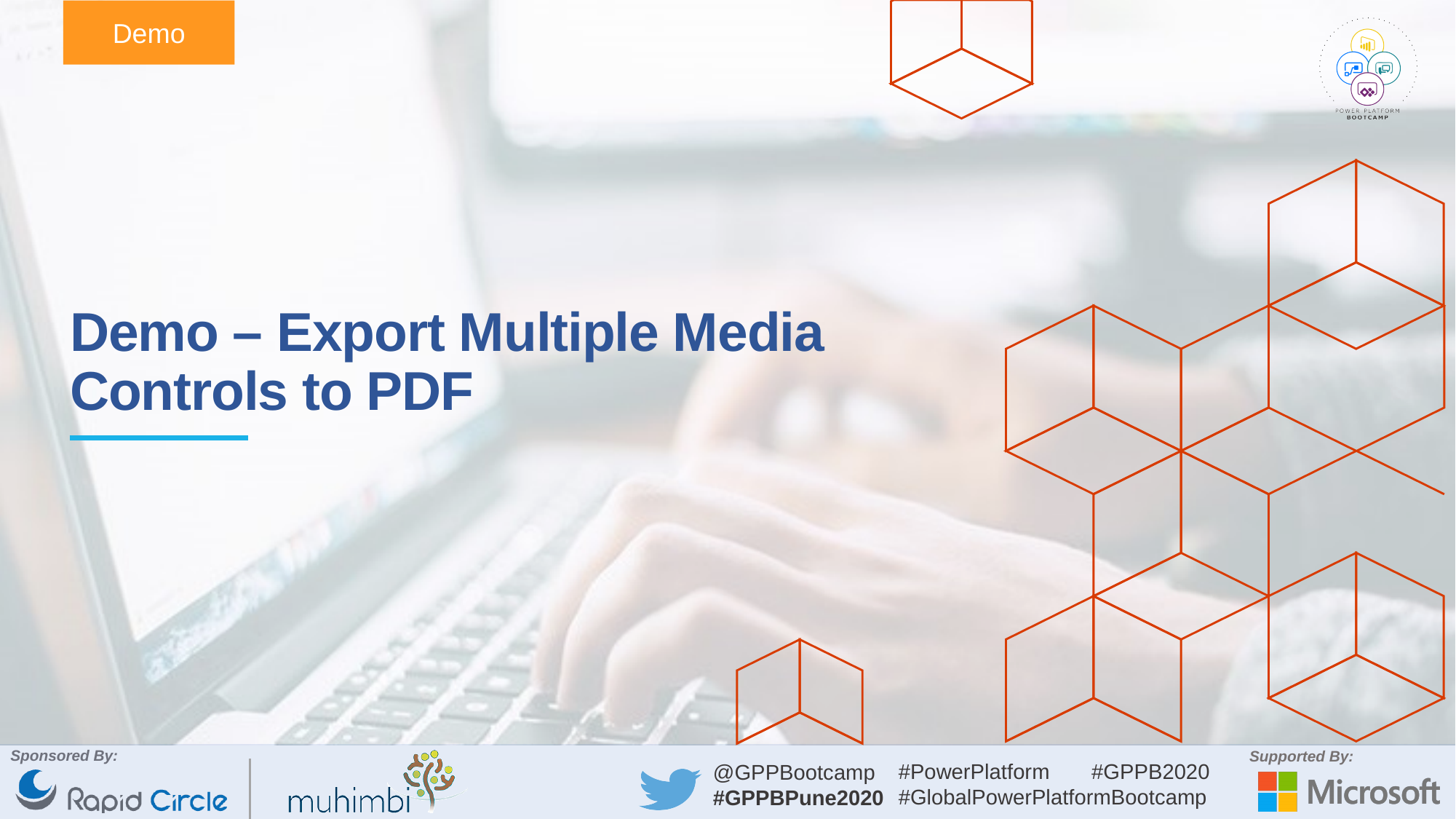

# Demo – Export Multiple Media Controls to PDF